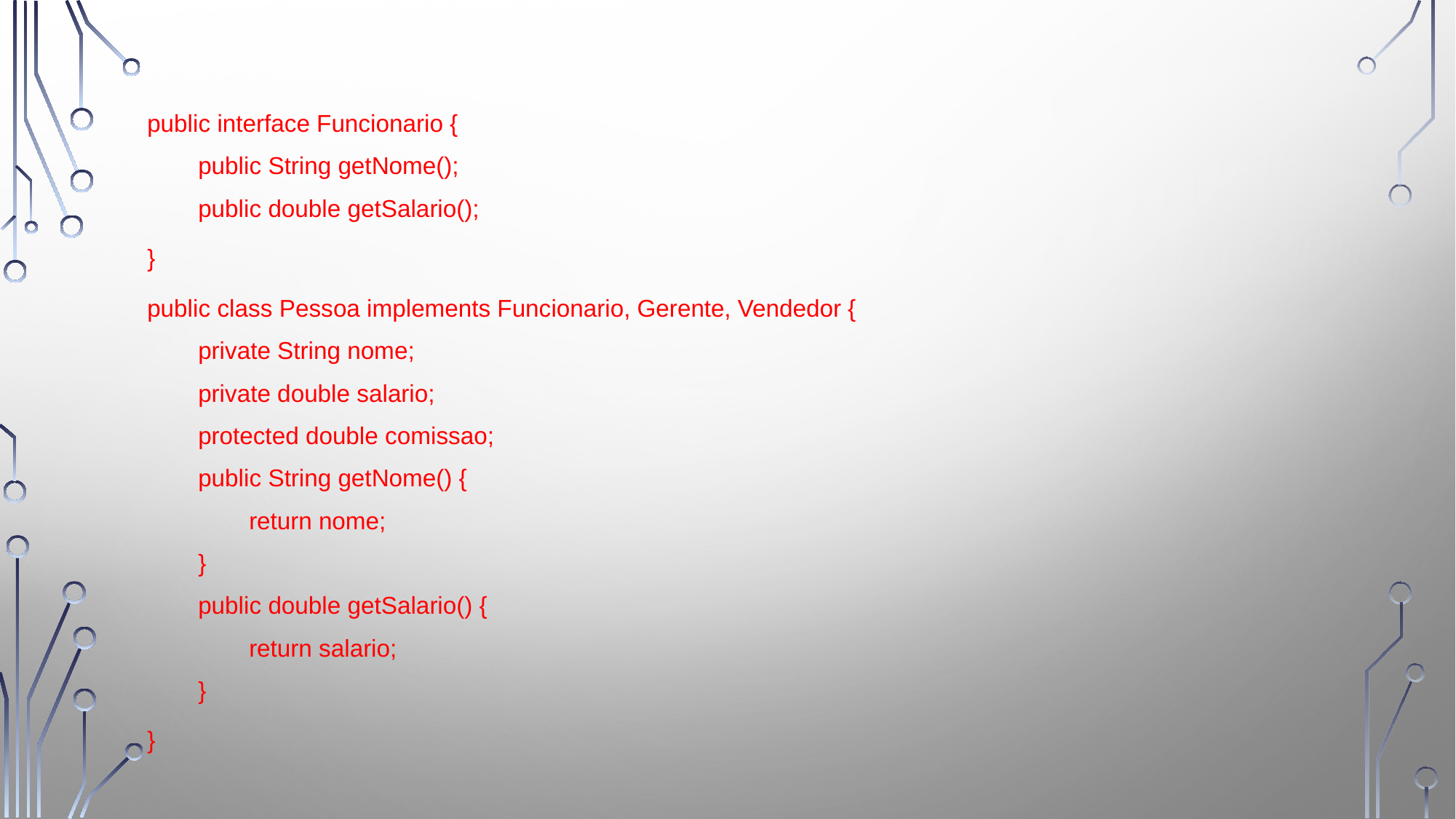

public interface Funcionario {
public String getNome();
public double getSalario();
}
public class Pessoa implements Funcionario, Gerente, Vendedor {
private String nome;
private double salario;
protected double comissao;
public String getNome() {
return nome;
}
public double getSalario() {
return salario;
}
}
26